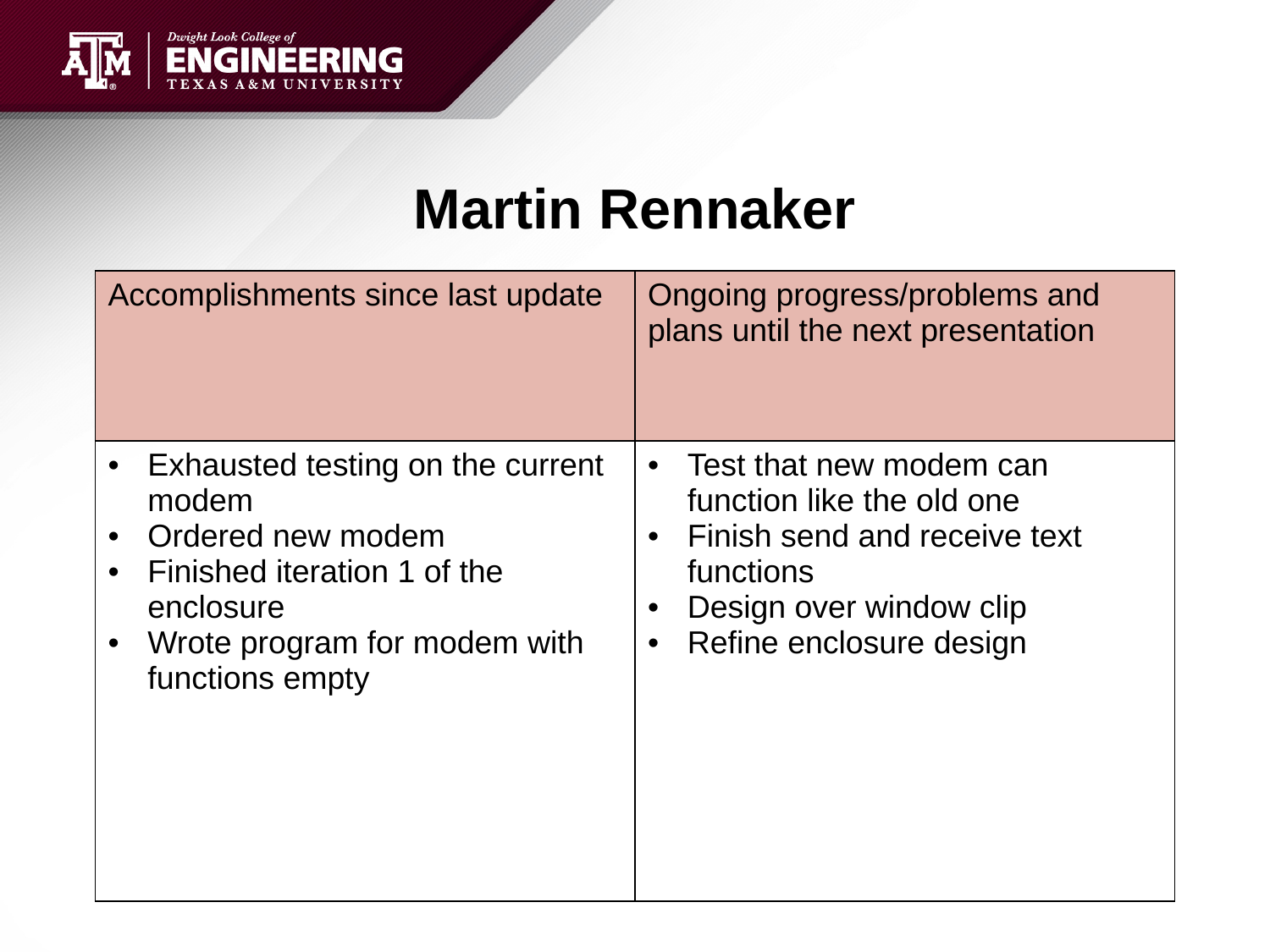

# Martin Rennaker
| Accomplishments since last update | Ongoing progress/problems and plans until the next presentation |
| --- | --- |
| Exhausted testing on the current modem Ordered new modem Finished iteration 1 of the enclosure Wrote program for modem with functions empty | Test that new modem can function like the old one Finish send and receive text functions Design over window clip Refine enclosure design |